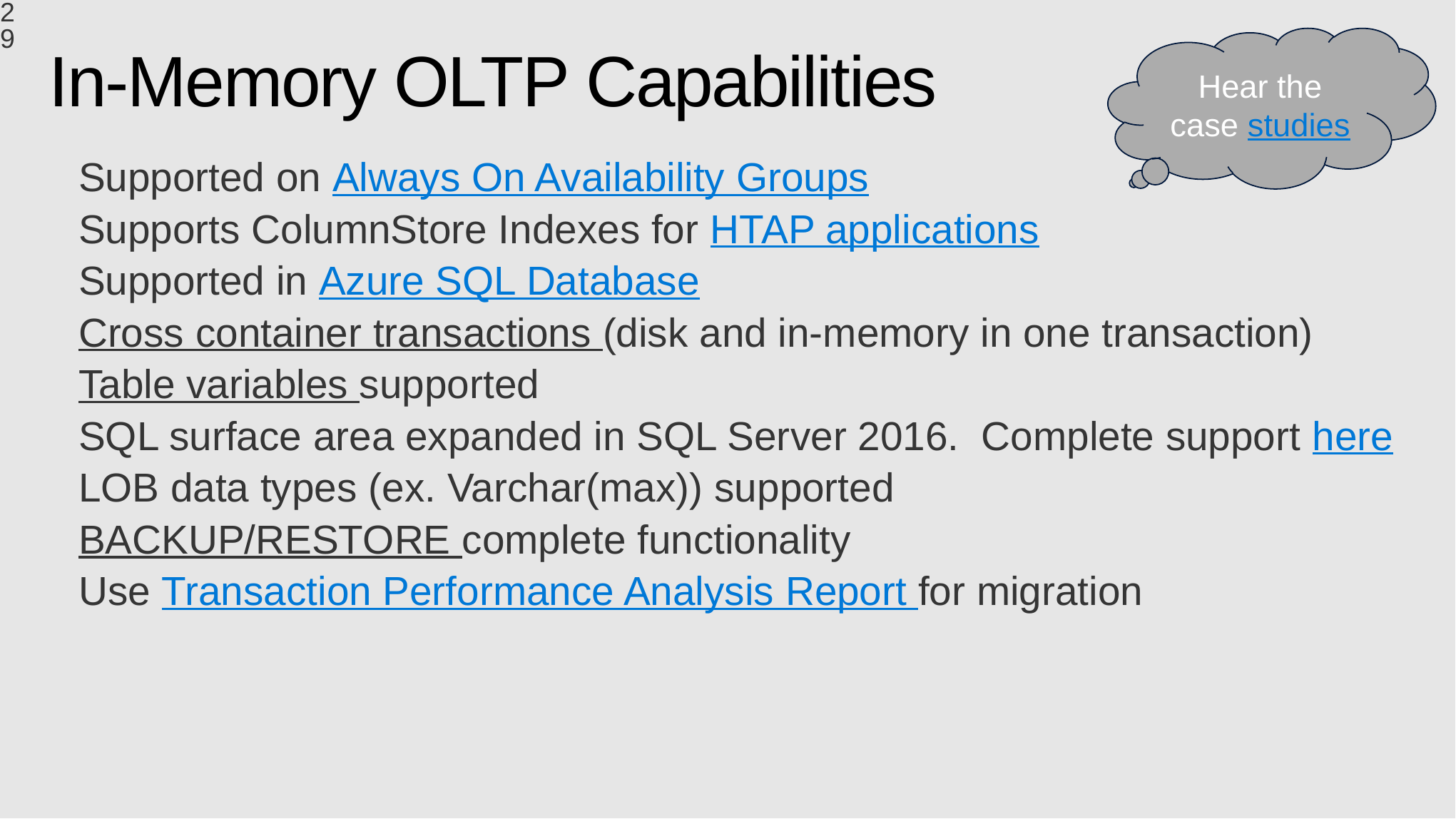

29
Hear the case studies
# In-Memory OLTP Capabilities
Supported on Always On Availability Groups
Supports ColumnStore Indexes for HTAP applications
Supported in Azure SQL Database
Cross container transactions (disk and in-memory in one transaction)
Table variables supported
SQL surface area expanded in SQL Server 2016.  Complete support here
LOB data types (ex. Varchar(max)) supported
BACKUP/RESTORE complete functionality
Use Transaction Performance Analysis Report for migration